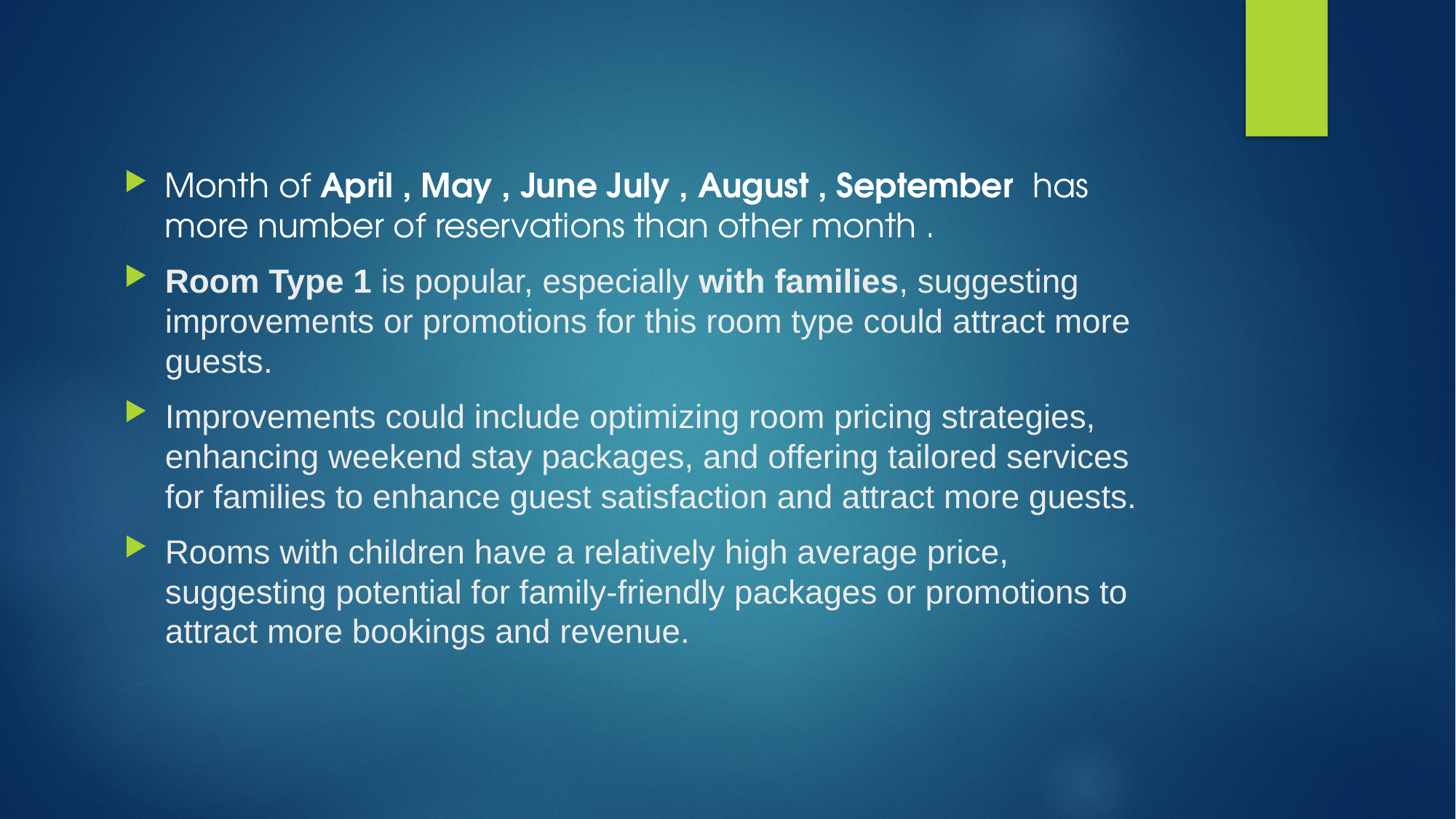

Month of April , May , June July , August , September  has more number of reservations than other month .
Room Type 1 is popular, especially with families, suggesting improvements or promotions for this room type could attract more guests.
Improvements could include optimizing room pricing strategies, enhancing weekend stay packages, and offering tailored services for families to enhance guest satisfaction and attract more guests.
Rooms with children have a relatively high average price, suggesting potential for family-friendly packages or promotions to attract more bookings and revenue.